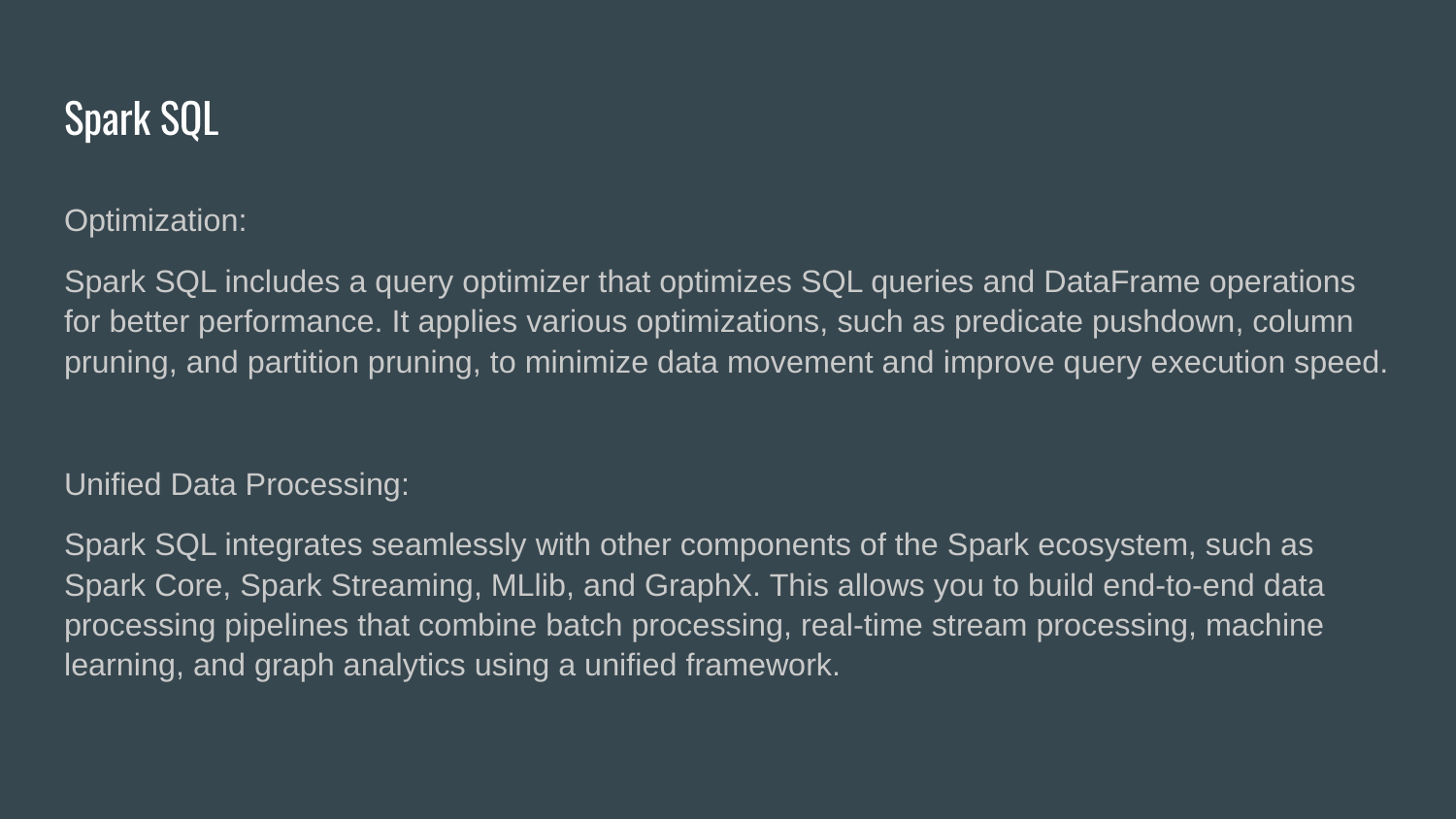

# Spark SQL
Optimization:
Spark SQL includes a query optimizer that optimizes SQL queries and DataFrame operations for better performance. It applies various optimizations, such as predicate pushdown, column pruning, and partition pruning, to minimize data movement and improve query execution speed.

Unified Data Processing:
Spark SQL integrates seamlessly with other components of the Spark ecosystem, such as Spark Core, Spark Streaming, MLlib, and GraphX. This allows you to build end-to-end data processing pipelines that combine batch processing, real-time stream processing, machine learning, and graph analytics using a unified framework.